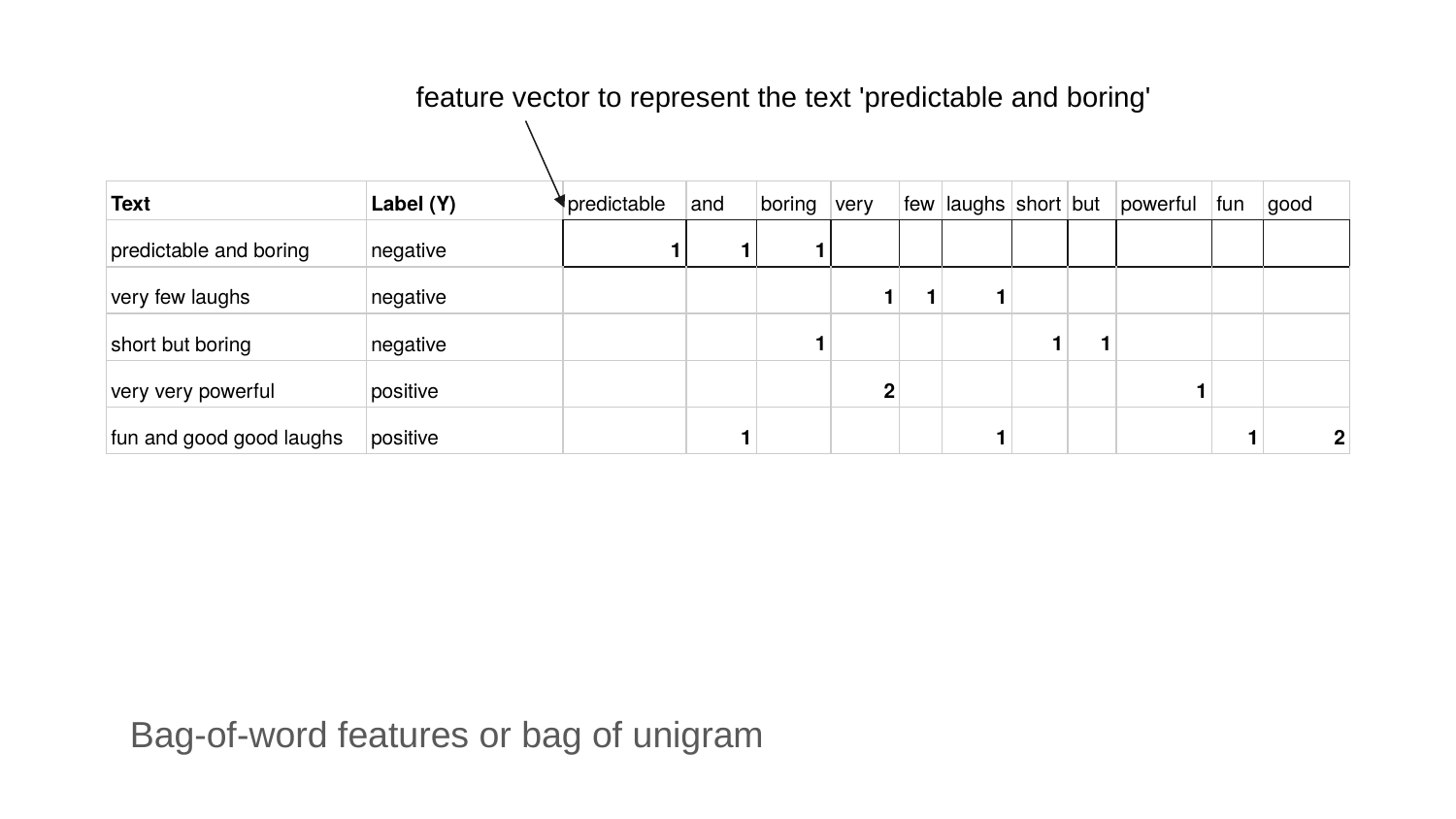

feature vector to represent the text 'predictable and boring'
| Text | Label (Y) | predictable | and | boring | very | few | laughs | short | but | powerful | fun | good |
| --- | --- | --- | --- | --- | --- | --- | --- | --- | --- | --- | --- | --- |
| predictable and boring | negative | 1 | 1 | 1 |  |  |  |  |  |  |  |  |
| very few laughs | negative |  |  |  | 1 | 1 | 1 |  |  |  |  |  |
| short but boring | negative |  |  | 1 |  |  |  | 1 | 1 |  |  |  |
| very very powerful | positive |  |  |  | 2 |  |  |  |  | 1 |  |  |
| fun and good good laughs | positive |  | 1 |  |  |  | 1 |  |  |  | 1 | 2 |
Bag-of-word features or bag of unigram